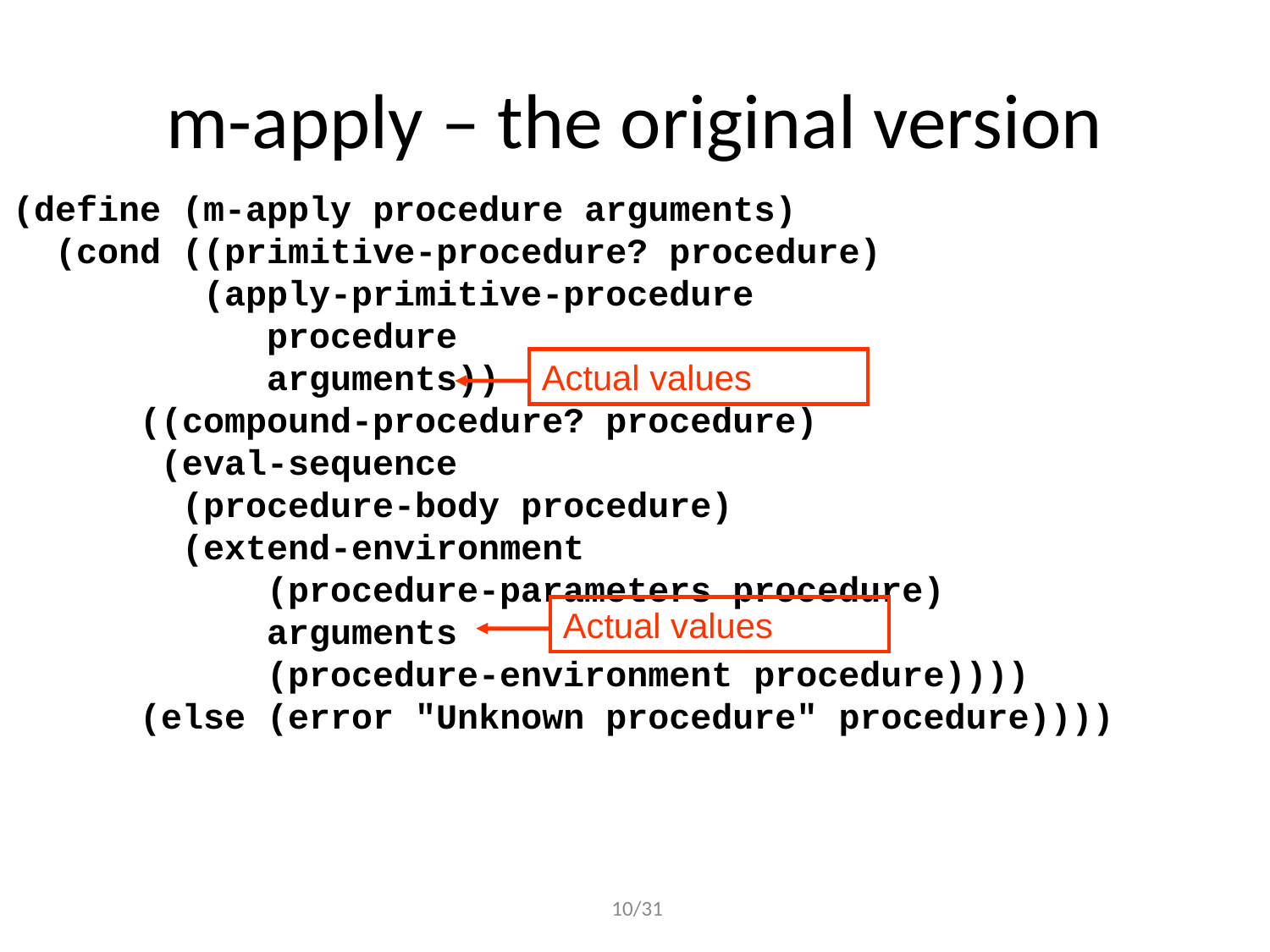

# m-apply – the original version
(define (m-apply procedure arguments)
  (cond ((primitive-procedure? procedure)
	   (apply-primitive-procedure
            procedure
            arguments))
	((compound-procedure? procedure)
	 (eval-sequence
	  (procedure-body procedure)
	  (extend-environment
            (procedure-parameters procedure)
		arguments
		(procedure-environment procedure))))
	(else (error "Unknown procedure" procedure))))

Actual values

Actual values

 10/31